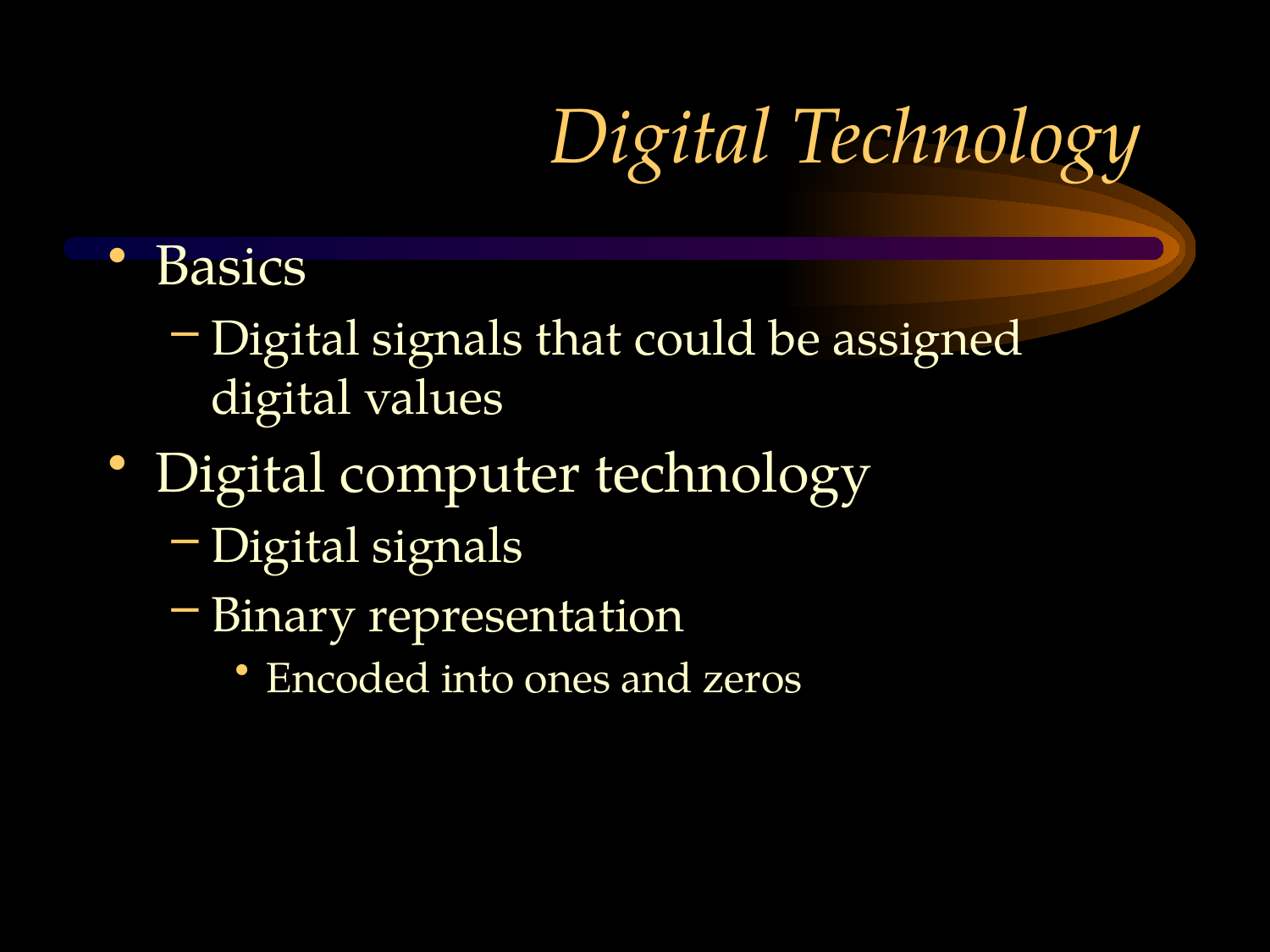

# Digital Technology
Basics
Digital signals that could be assigned digital values
Digital computer technology
Digital signals
Binary representation
Encoded into ones and zeros